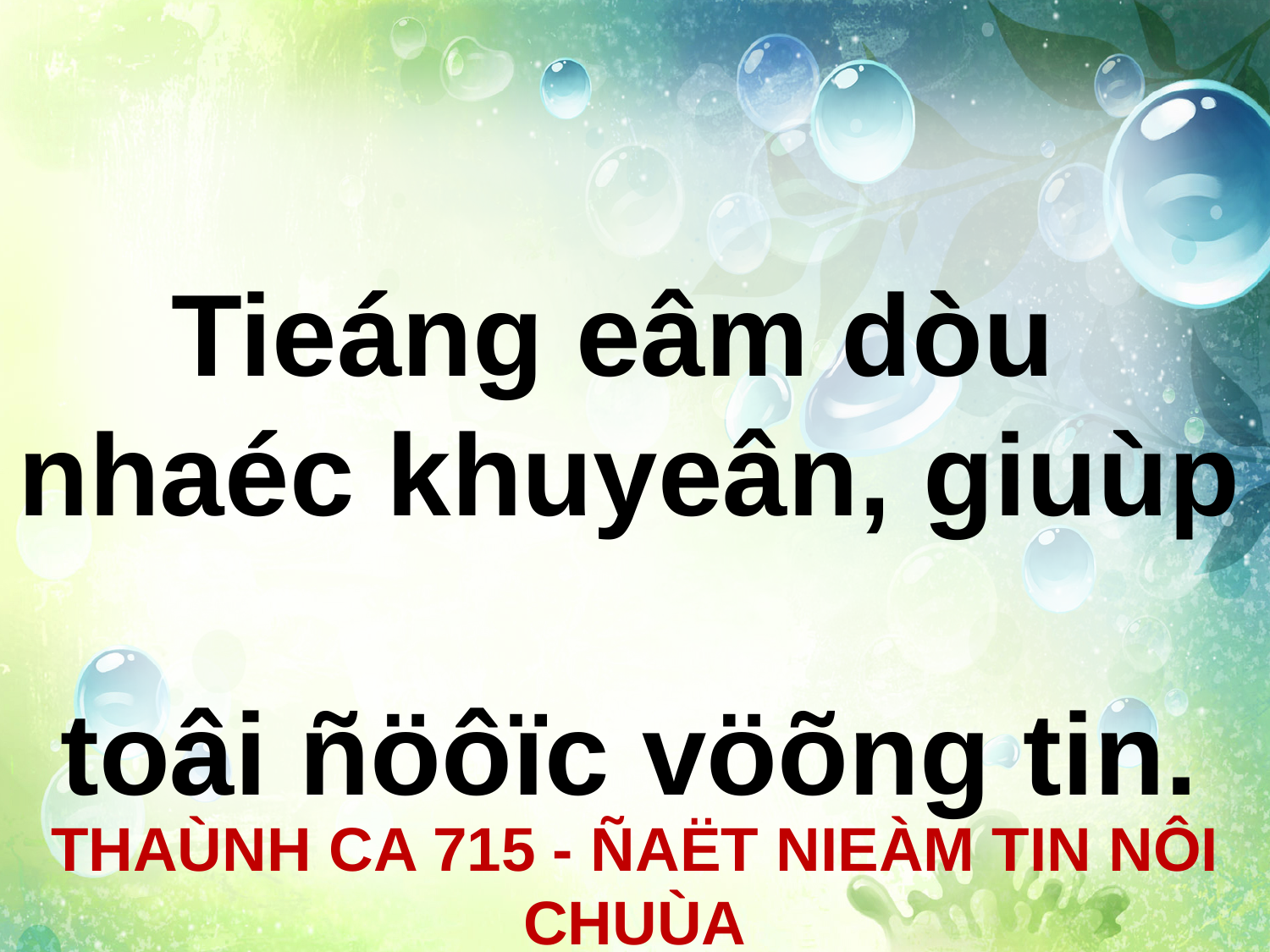

Tieáng eâm dòu
nhaéc khuyeân, giuùp
toâi ñöôïc vöõng tin.
THAÙNH CA 715 - ÑAËT NIEÀM TIN NÔI CHUÙA